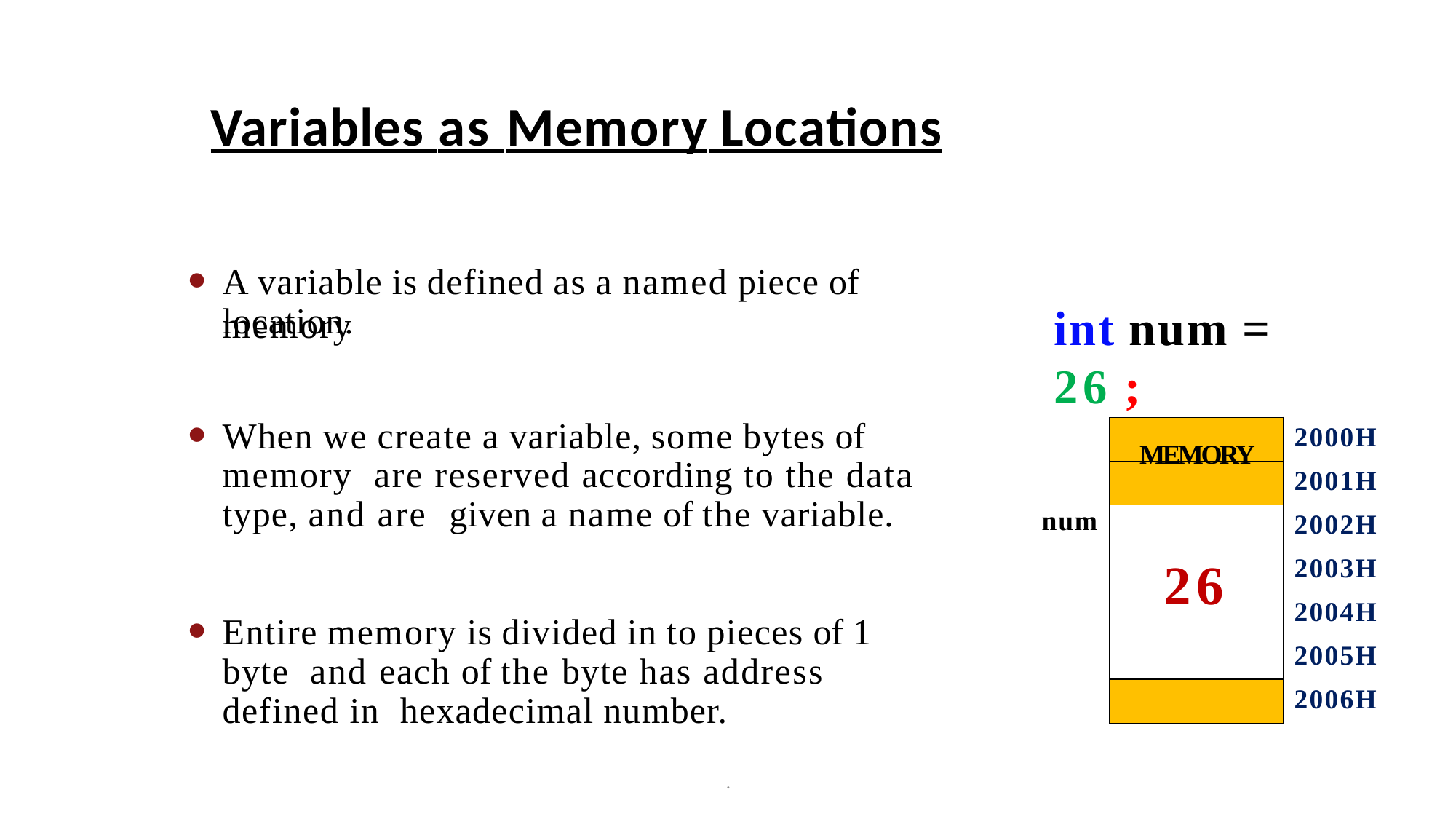

# Variables as Memory Locations
A variable is defined as a named piece of memory
int num = 26 ;
MEMORY
location.
|  |  |  |
| --- | --- | --- |
| num |  | 2000H |
|  |  | 2001H |
|  | 26 | 2002H |
|  |  | 2003H |
|  |  | 2004H |
|  |  | 2005H |
|  |  | 2006H |
When we create a variable, some bytes of memory  are reserved according to the data type, and are  given a name of the variable.

Entire memory is divided in to pieces of 1 byte  and each of the byte has address defined in  hexadecimal number.
.